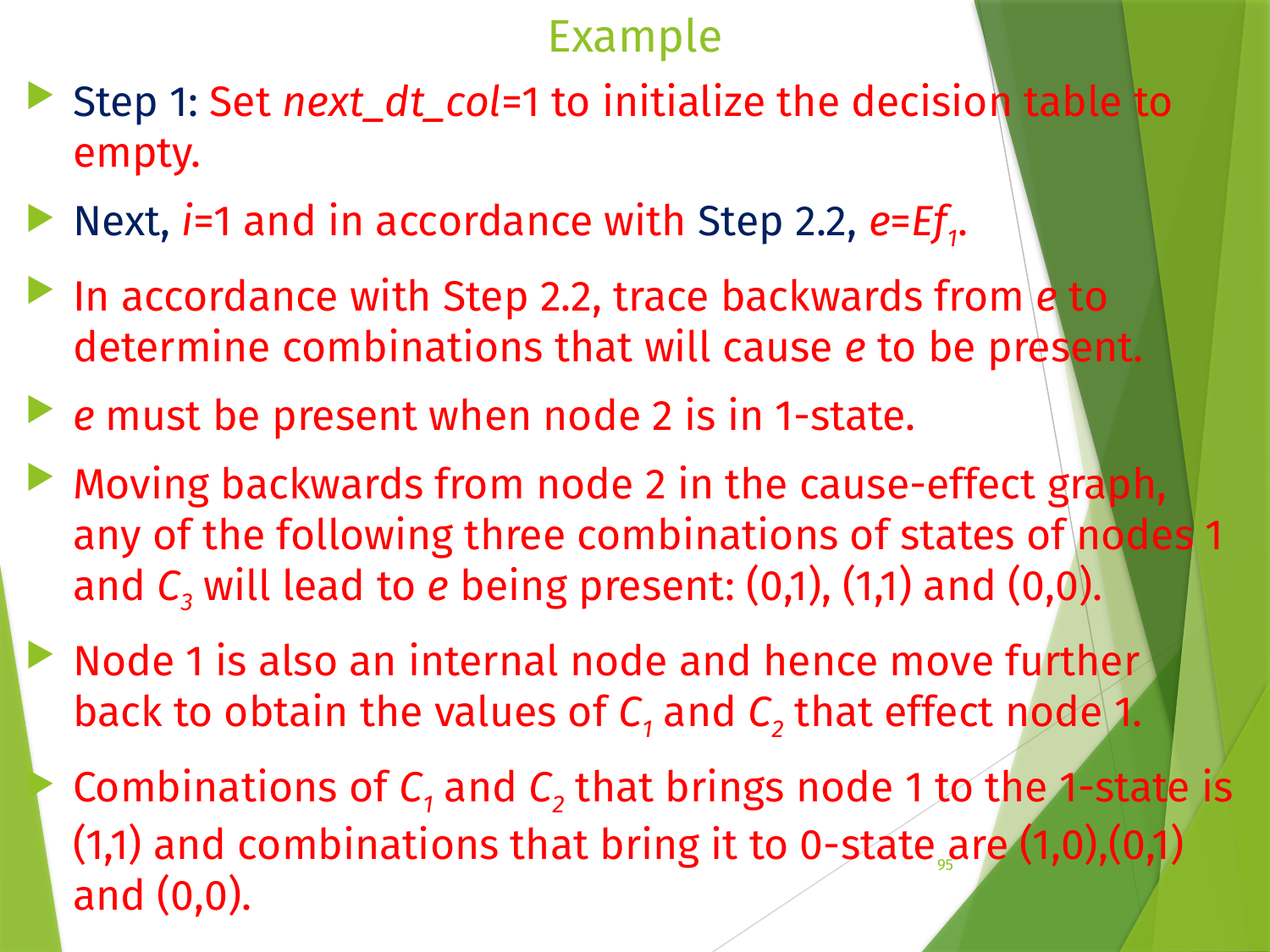

# Example
Step 1: Set next_dt_col=1 to initialize the decision table to empty.
Next, i=1 and in accordance with Step 2.2, e=Ef1.
In accordance with Step 2.2, trace backwards from e to determine combinations that will cause e to be present.
e must be present when node 2 is in 1-state.
Moving backwards from node 2 in the cause-effect graph, any of the following three combinations of states of nodes 1 and C3 will lead to e being present: (0,1), (1,1) and (0,0).
Node 1 is also an internal node and hence move further back to obtain the values of C1 and C2 that effect node 1.
Combinations of C1 and C2 that brings node 1 to the 1-state is (1,1) and combinations that bring it to 0-state are (1,0),(0,1) and (0,0).
95